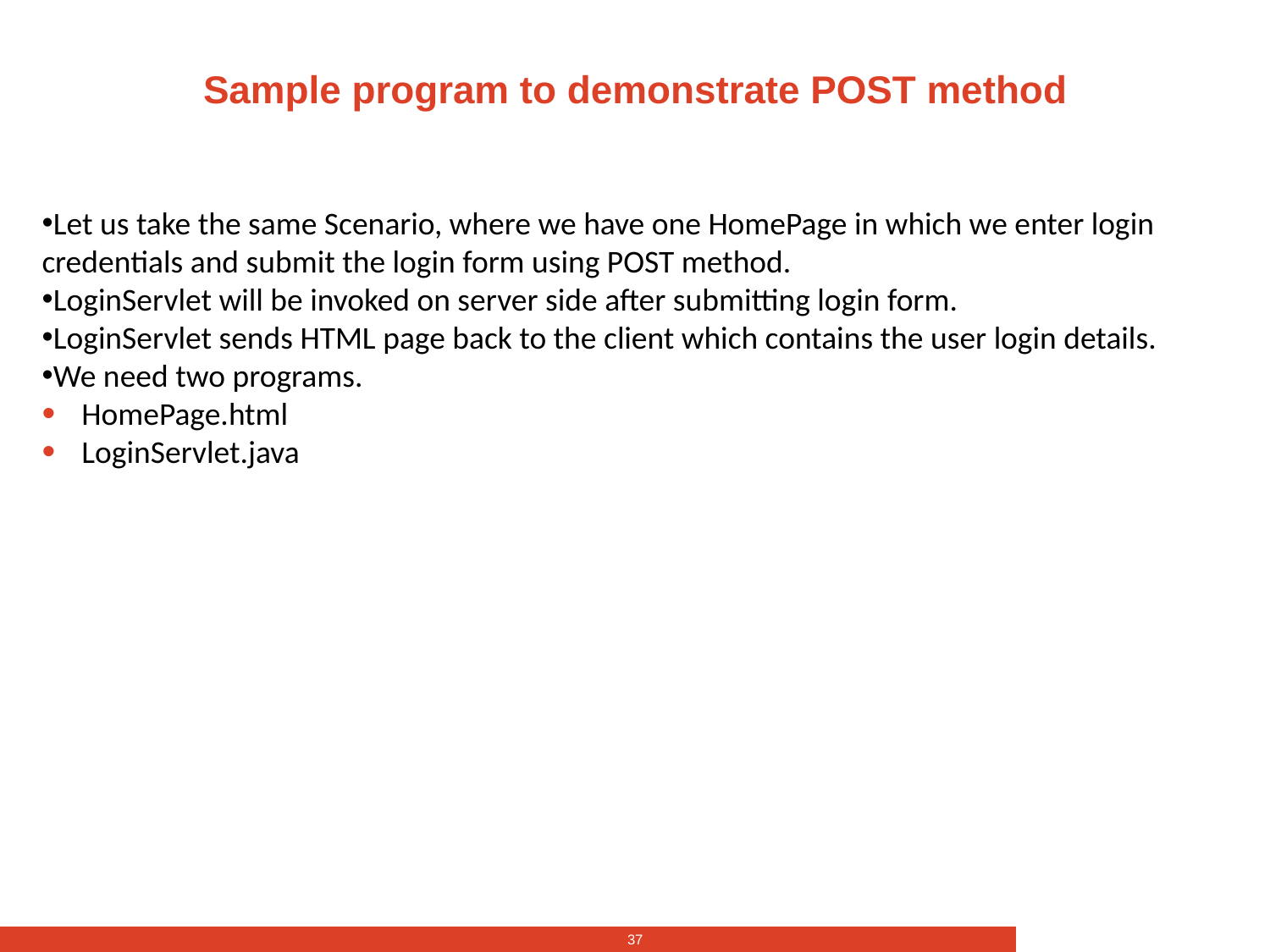

# Sample program to demonstrate POST method
Let us take the same Scenario, where we have one HomePage in which we enter login credentials and submit the login form using POST method.
LoginServlet will be invoked on server side after submitting login form.
LoginServlet sends HTML page back to the client which contains the user login details.
We need two programs.
HomePage.html
LoginServlet.java